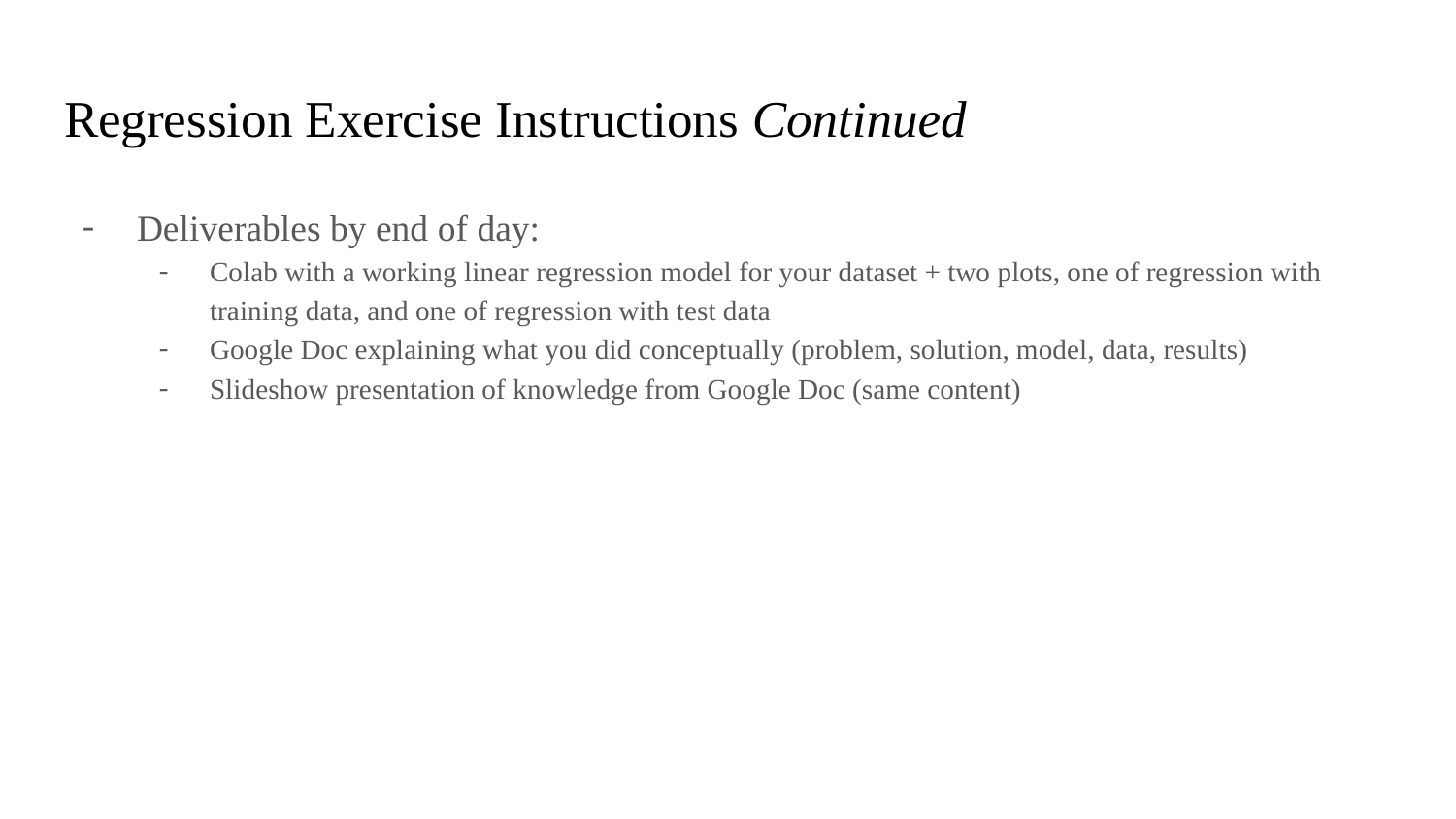

# Regression Exercise Instructions Continued

Deliverables by end of day:
Colab with a working linear regression model for your dataset + two plots, one of regression with training data, and one of regression with test data
Google Doc explaining what you did conceptually (problem, solution, model, data, results)
Slideshow presentation of knowledge from Google Doc (same content)